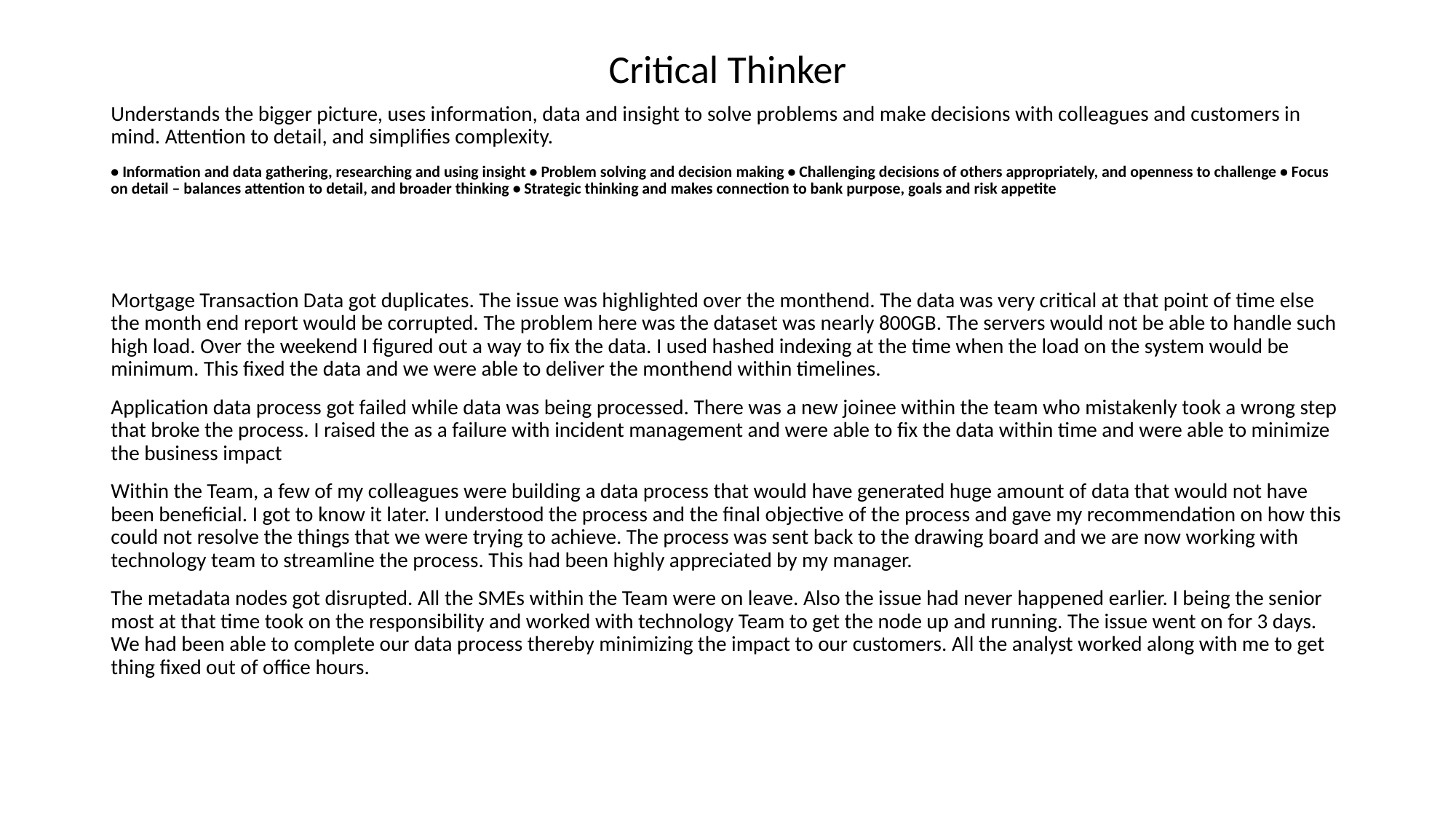

# Critical Thinker
Understands the bigger picture, uses information, data and insight to solve problems and make decisions with colleagues and customers in mind. Attention to detail, and simplifies complexity.
• Information and data gathering, researching and using insight • Problem solving and decision making • Challenging decisions of others appropriately, and openness to challenge • Focus on detail – balances attention to detail, and broader thinking • Strategic thinking and makes connection to bank purpose, goals and risk appetite

Mortgage Transaction Data got duplicates. The issue was highlighted over the monthend. The data was very critical at that point of time else the month end report would be corrupted. The problem here was the dataset was nearly 800GB. The servers would not be able to handle such high load. Over the weekend I figured out a way to fix the data. I used hashed indexing at the time when the load on the system would be minimum. This fixed the data and we were able to deliver the monthend within timelines.
Application data process got failed while data was being processed. There was a new joinee within the team who mistakenly took a wrong step that broke the process. I raised the as a failure with incident management and were able to fix the data within time and were able to minimize the business impact
Within the Team, a few of my colleagues were building a data process that would have generated huge amount of data that would not have been beneficial. I got to know it later. I understood the process and the final objective of the process and gave my recommendation on how this could not resolve the things that we were trying to achieve. The process was sent back to the drawing board and we are now working with technology team to streamline the process. This had been highly appreciated by my manager.
The metadata nodes got disrupted. All the SMEs within the Team were on leave. Also the issue had never happened earlier. I being the senior most at that time took on the responsibility and worked with technology Team to get the node up and running. The issue went on for 3 days. We had been able to complete our data process thereby minimizing the impact to our customers. All the analyst worked along with me to get thing fixed out of office hours.